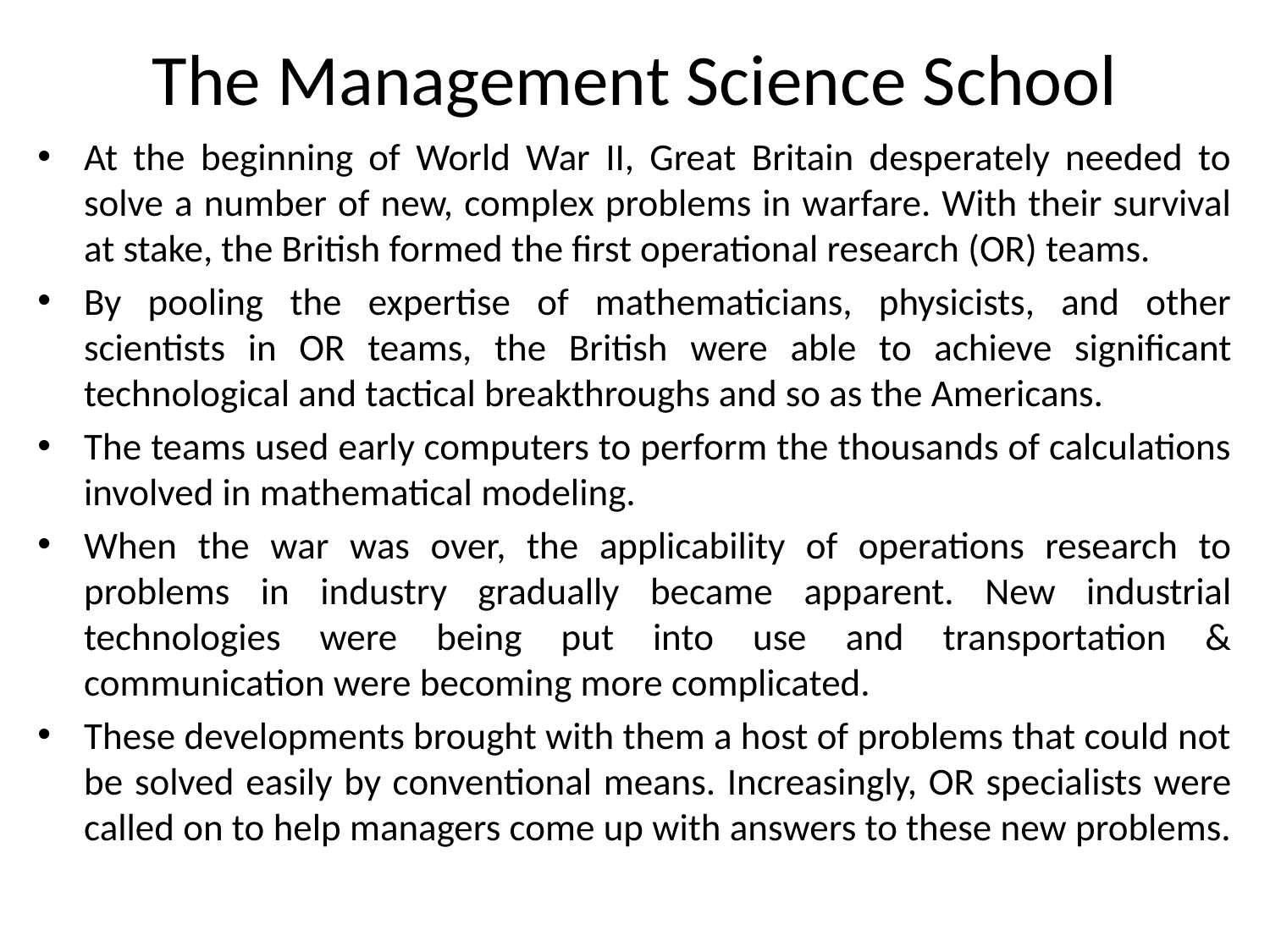

# The Management Science School
At the beginning of World War II, Great Britain desperately needed to solve a number of new, complex problems in warfare. With their survival at stake, the British formed the first operational research (OR) teams.
By pooling the expertise of mathematicians, physicists, and other scientists in OR teams, the British were able to achieve significant technological and tactical breakthroughs and so as the Americans.
The teams used early computers to perform the thousands of calculations involved in mathematical modeling.
When the war was over, the applicability of operations research to problems in industry gradually became apparent. New industrial technologies were being put into use and transportation & communication were becoming more complicated.
These developments brought with them a host of problems that could not be solved easily by conventional means. Increasingly, OR specialists were called on to help managers come up with answers to these new problems.